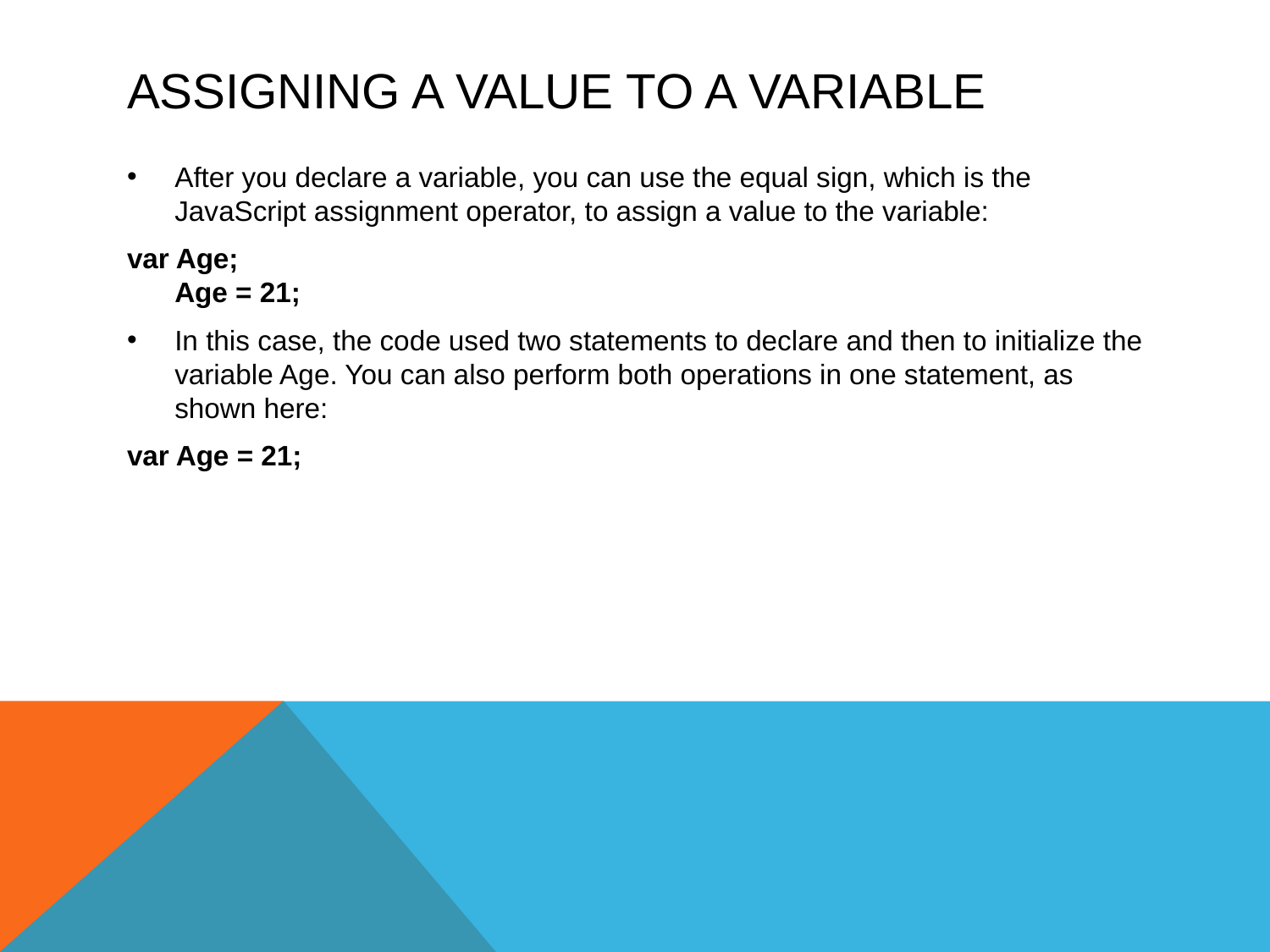

# Assigning a value to a variable
After you declare a variable, you can use the equal sign, which is the JavaScript assignment operator, to assign a value to the variable:
var Age;
Age = 21;
In this case, the code used two statements to declare and then to initialize the variable Age. You can also perform both operations in one statement, as shown here:
var Age = 21;